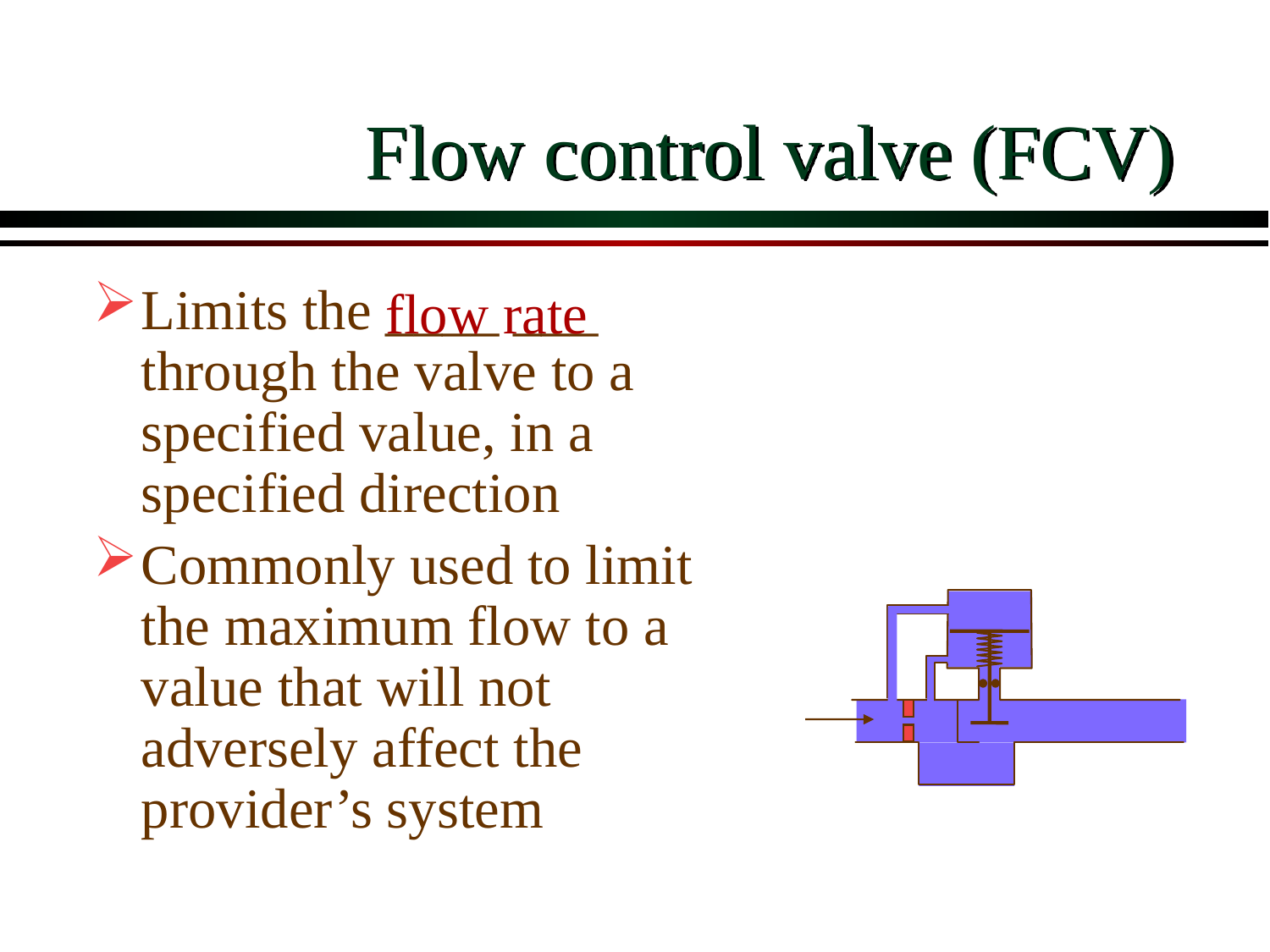

# Flow control valve (FCV)
flow rate
Limits the ____ ___ through the valve to a specified value, in a specified direction
Commonly used to limit the maximum flow to a value that will not adversely affect the provider’s system